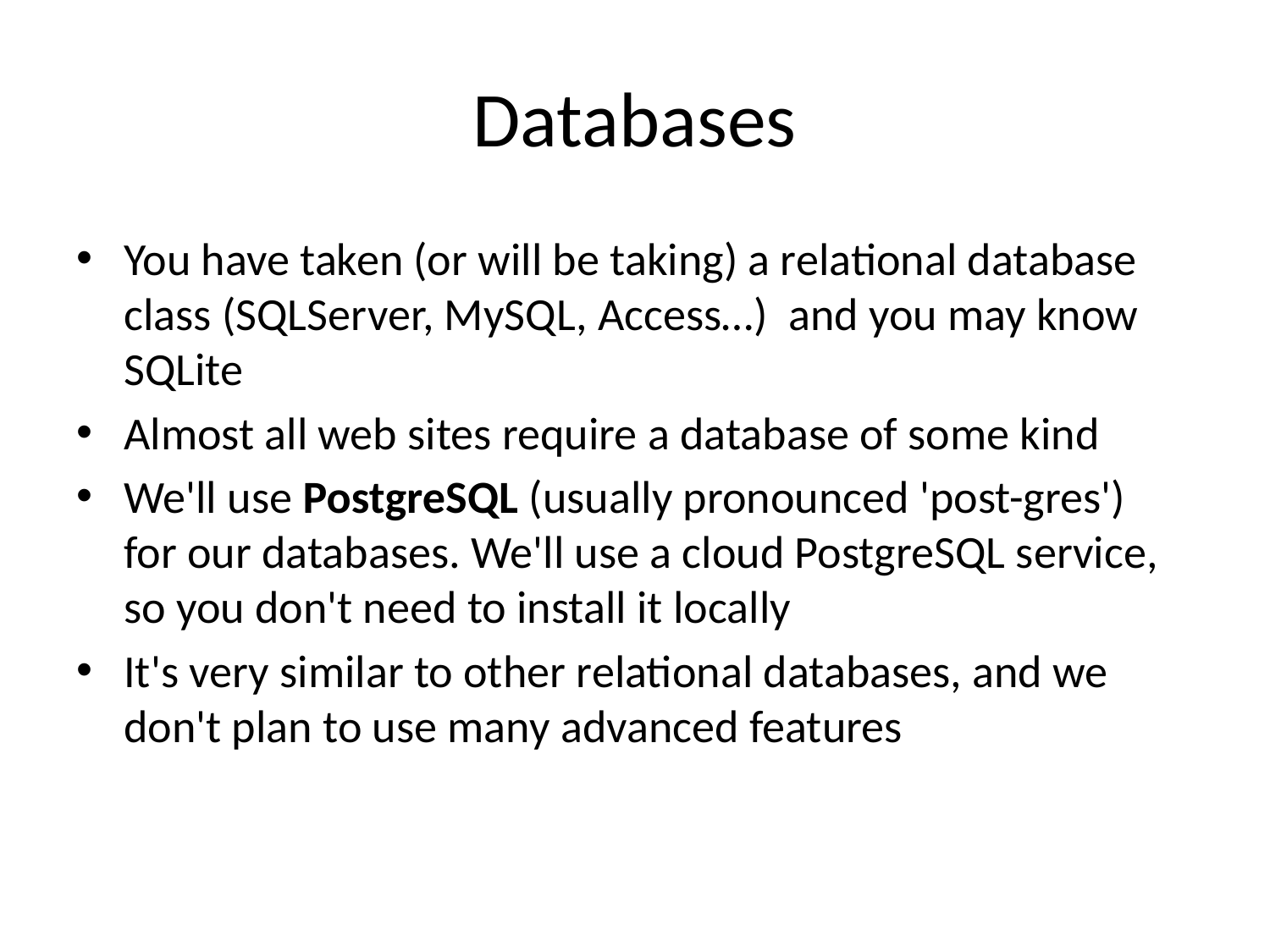

# Databases
You have taken (or will be taking) a relational database class (SQLServer, MySQL, Access…)  and you may know SQLite
Almost all web sites require a database of some kind
We'll use PostgreSQL (usually pronounced 'post-gres') for our databases. We'll use a cloud PostgreSQL service, so you don't need to install it locally
It's very similar to other relational databases, and we don't plan to use many advanced features